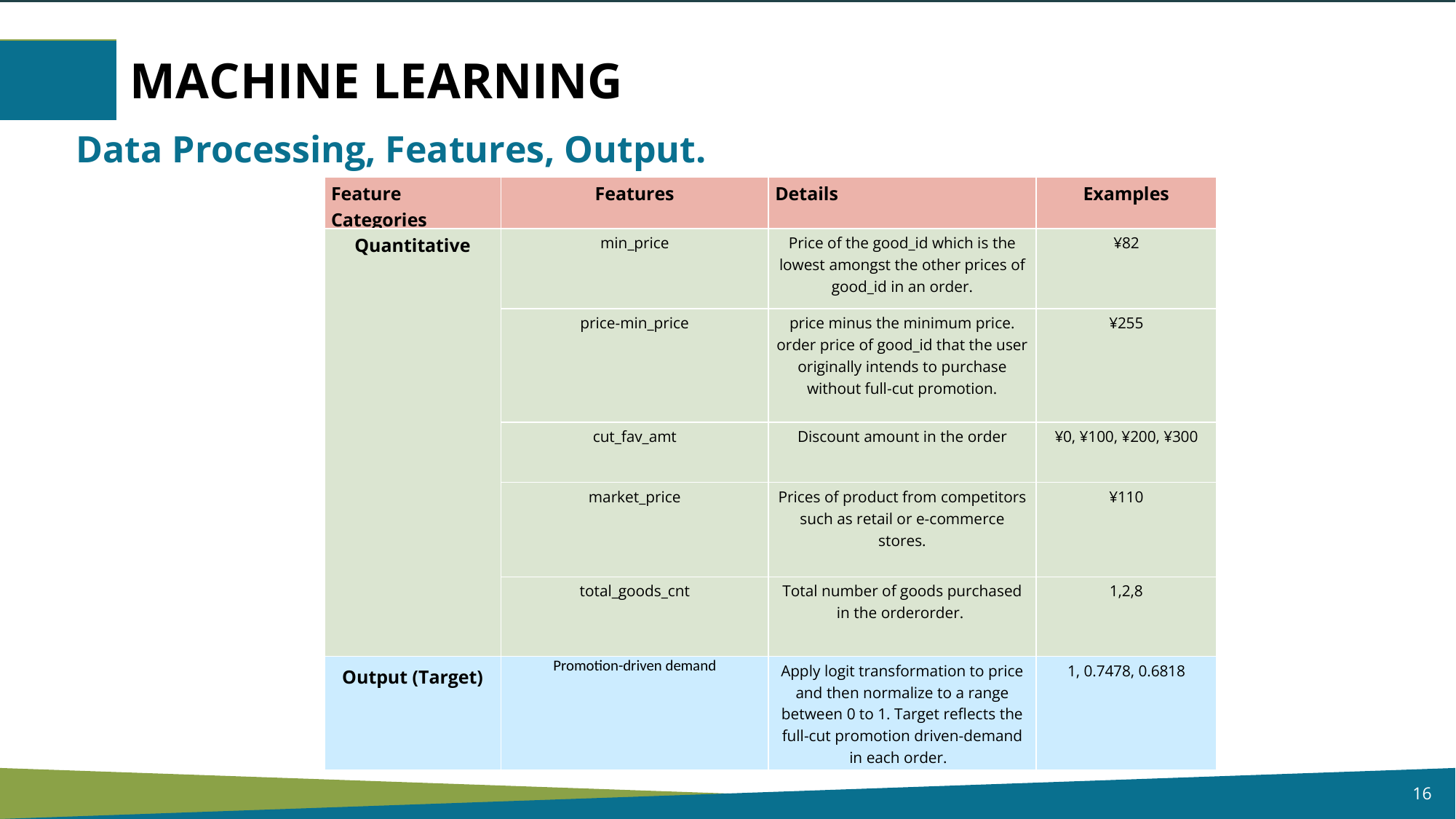

MACHINE LEARNING
Data Processing, Features, Output.
| Feature Categories | Features | Details | Examples |
| --- | --- | --- | --- |
| Quantitative | min\_price | Price of the good\_id which is the lowest amongst the other prices of good\_id in an order. | ¥82 |
|  | price-min\_price | price minus the minimum price. order price of good\_id that the user originally intends to purchase without full-cut promotion. | ¥255 |
|  | cut\_fav\_amt | Discount amount in the order | ¥0, ¥100, ¥200, ¥300 |
|  | market\_price | Prices of product from competitors such as retail or e-commerce stores. | ¥110 |
|  | total\_goods\_cnt | Total number of goods purchased in the orderorder. | 1,2,8 |
| Output (Target) | Promotion-driven demand | Apply logit transformation to price and then normalize to a range between 0 to 1. Target reflects the full-cut promotion driven-demand in each order. | 1, 0.7478, 0.6818 |